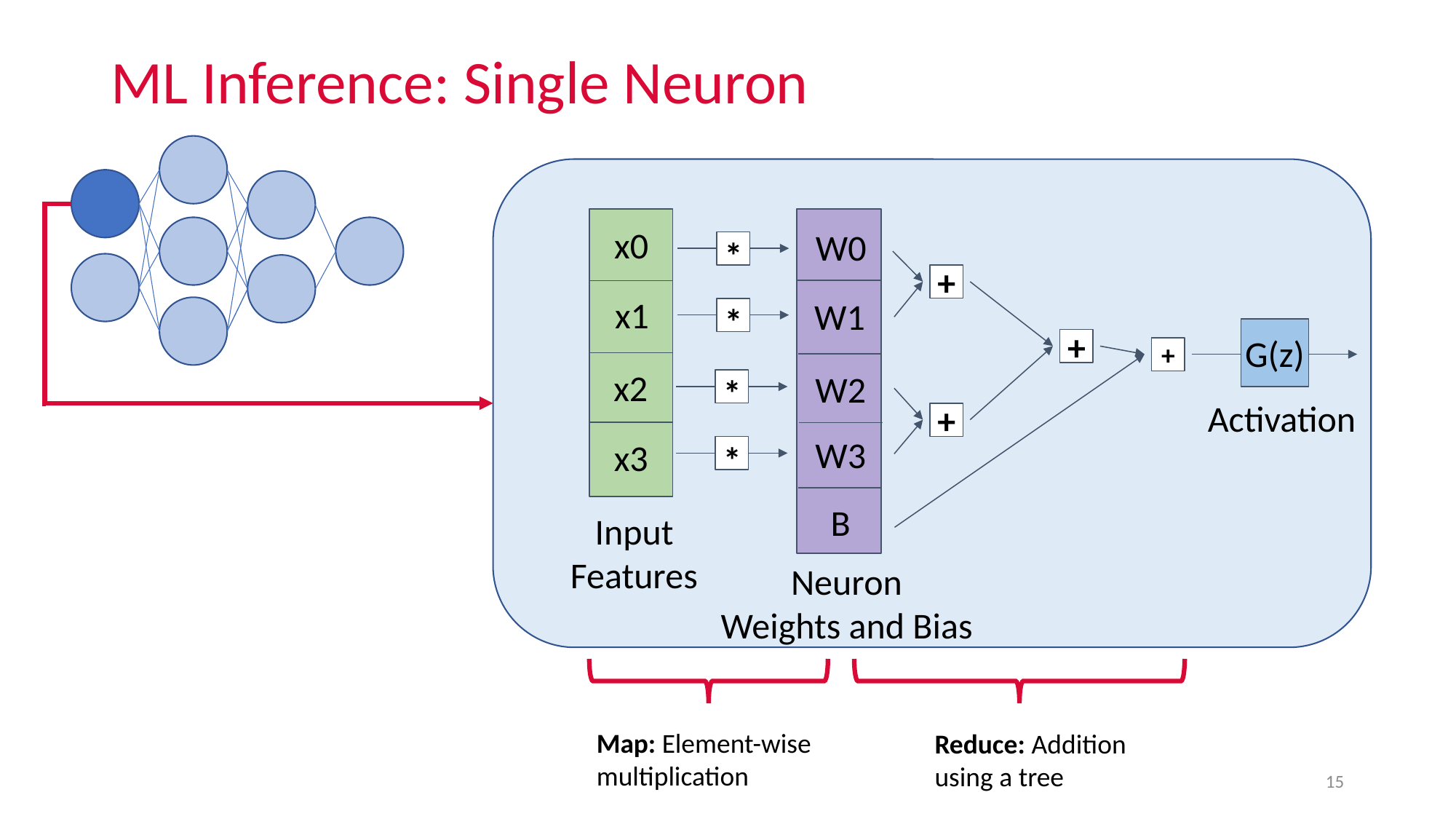

# ML Inference: Single Neuron

x0
W0

*
+

x1
W1

*
G(z)

+

+

x2
W2

*
Activation
+

W3
x3

*
B
Input
Features
Neuron
Weights and Bias

Map: Element-wise
multiplication
Reduce: Addition
using a tree
15